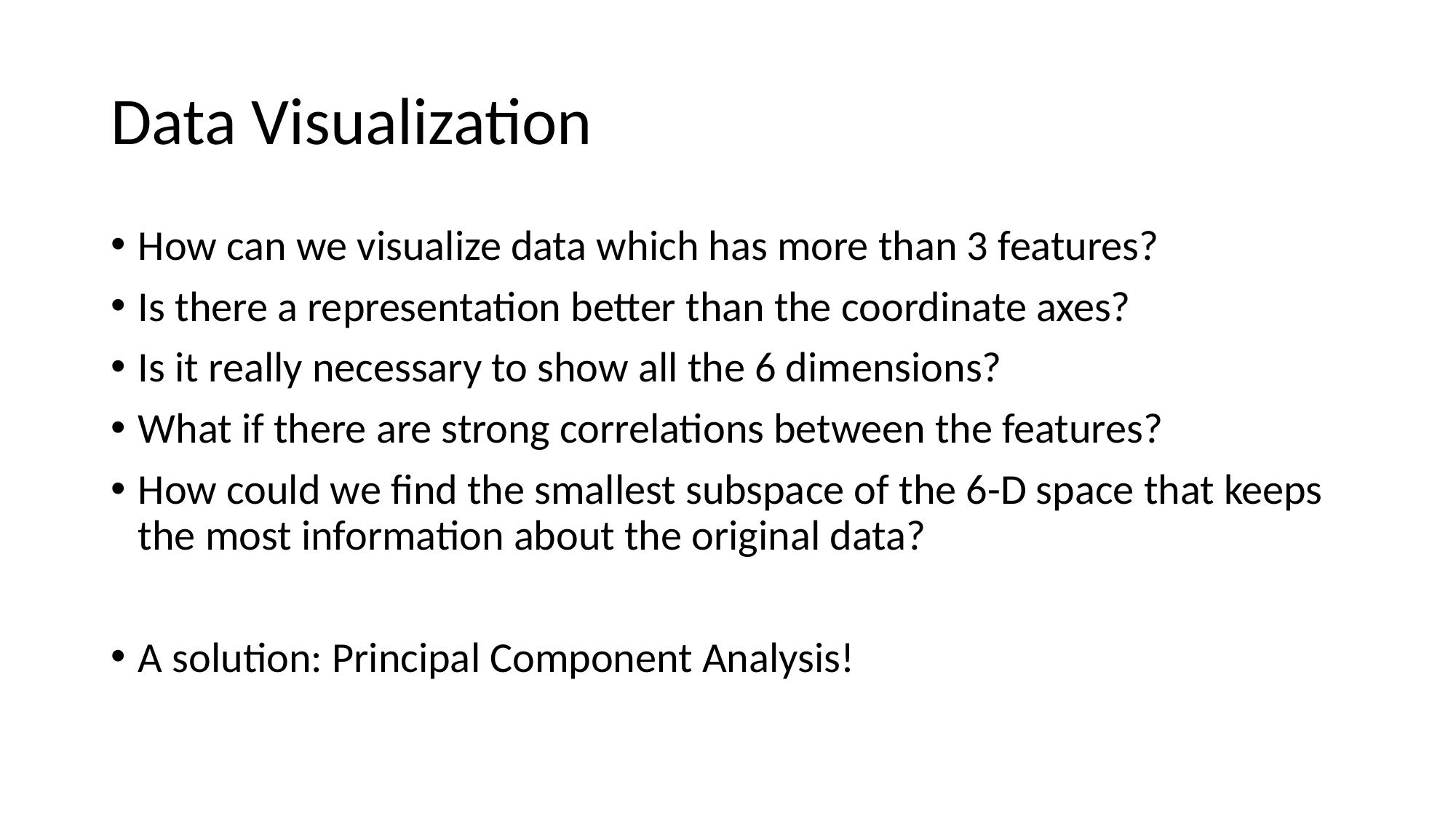

# Data Visualization
How can we visualize data which has more than 3 features?
Is there a representation better than the coordinate axes?
Is it really necessary to show all the 6 dimensions?
What if there are strong correlations between the features?
How could we find the smallest subspace of the 6-D space that keeps the most information about the original data?

A solution: Principal Component Analysis!